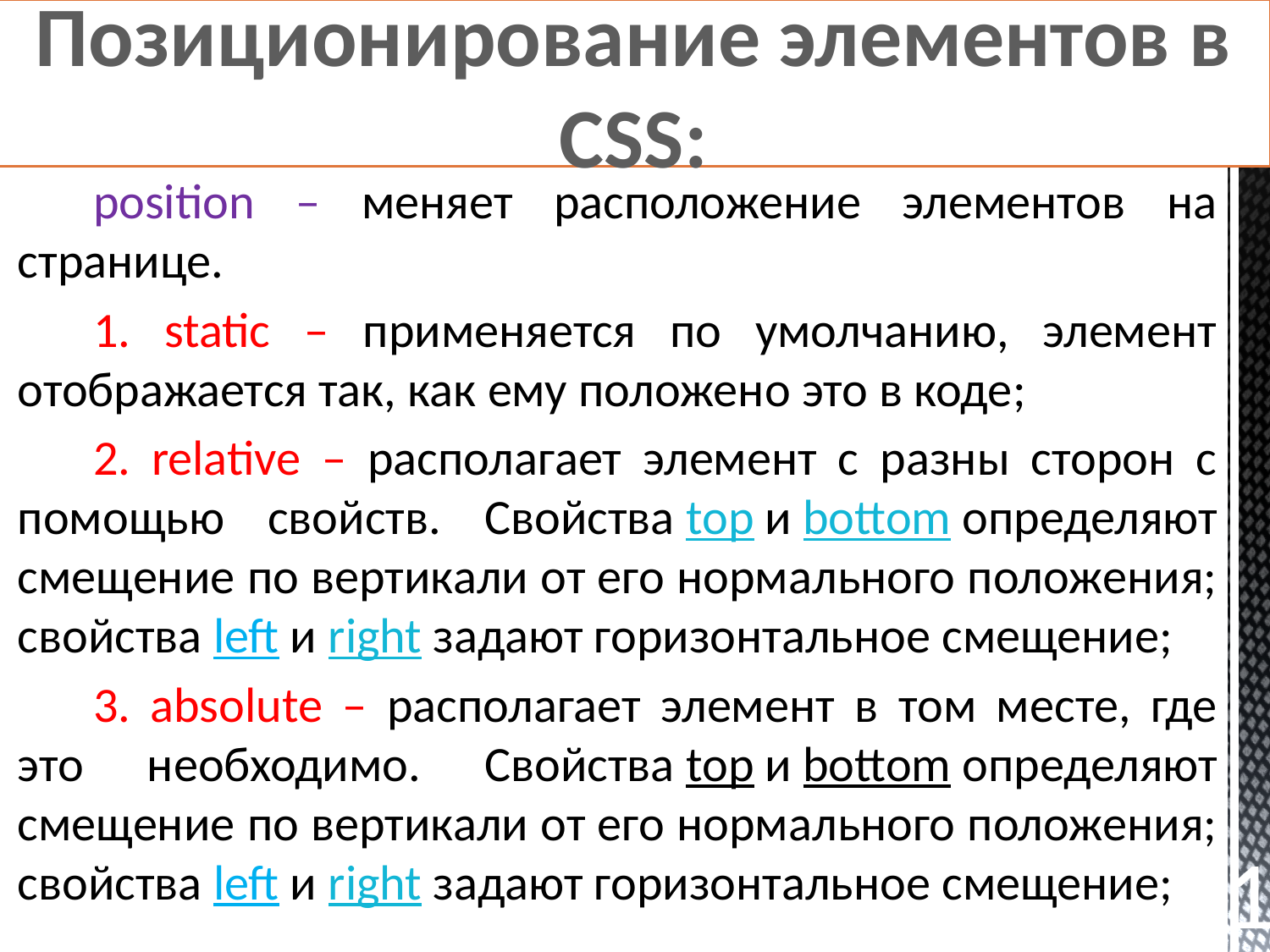

# Позиционирование элементов в CSS:

position – меняет расположение элементов на странице.
1. static – применяется по умолчанию, элемент отображается так, как ему положено это в коде;
2. relative – располагает элемент с разны сторон с помощью свойств. Свойства top и bottom определяют смещение по вертикали от его нормального положения; свойства left и right задают горизонтальное смещение;
3. absolute – располагает элемент в том месте, где это необходимо. Свойства top и bottom определяют смещение по вертикали от его нормального положения; свойства left и right задают горизонтальное смещение;
1